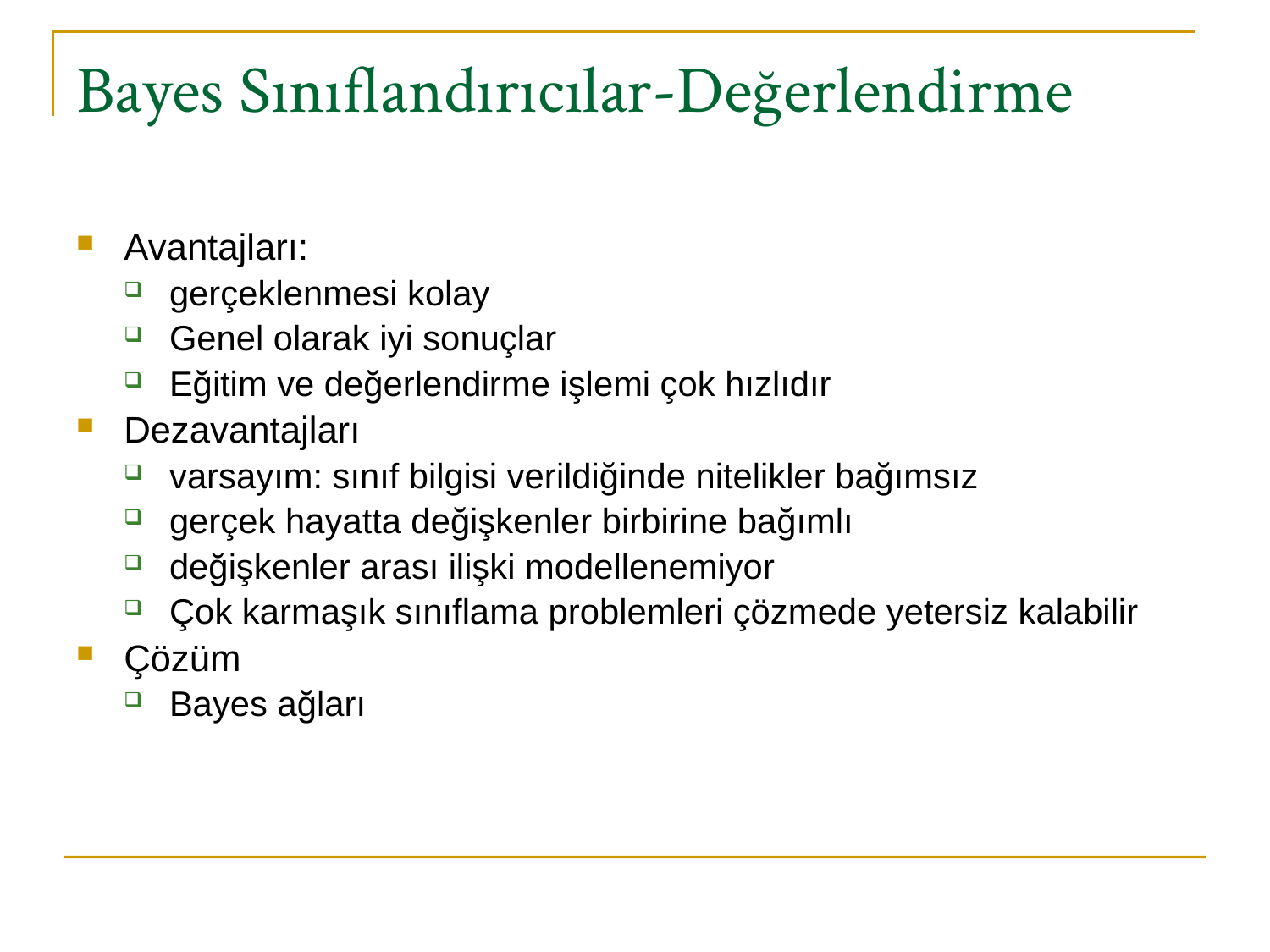

# Bayes Sınıflandırıcılar-Değerlendirme
Avantajları:
gerçeklenmesi kolay
Genel olarak iyi sonuçlar
Eğitim ve değerlendirme işlemi çok hızlıdır
Dezavantajları
varsayım: sınıf bilgisi verildiğinde nitelikler bağımsız
gerçek hayatta değişkenler birbirine bağımlı
değişkenler arası ilişki modellenemiyor
Çok karmaşık sınıflama problemleri çözmede yetersiz kalabilir
Çözüm
Bayes ağları